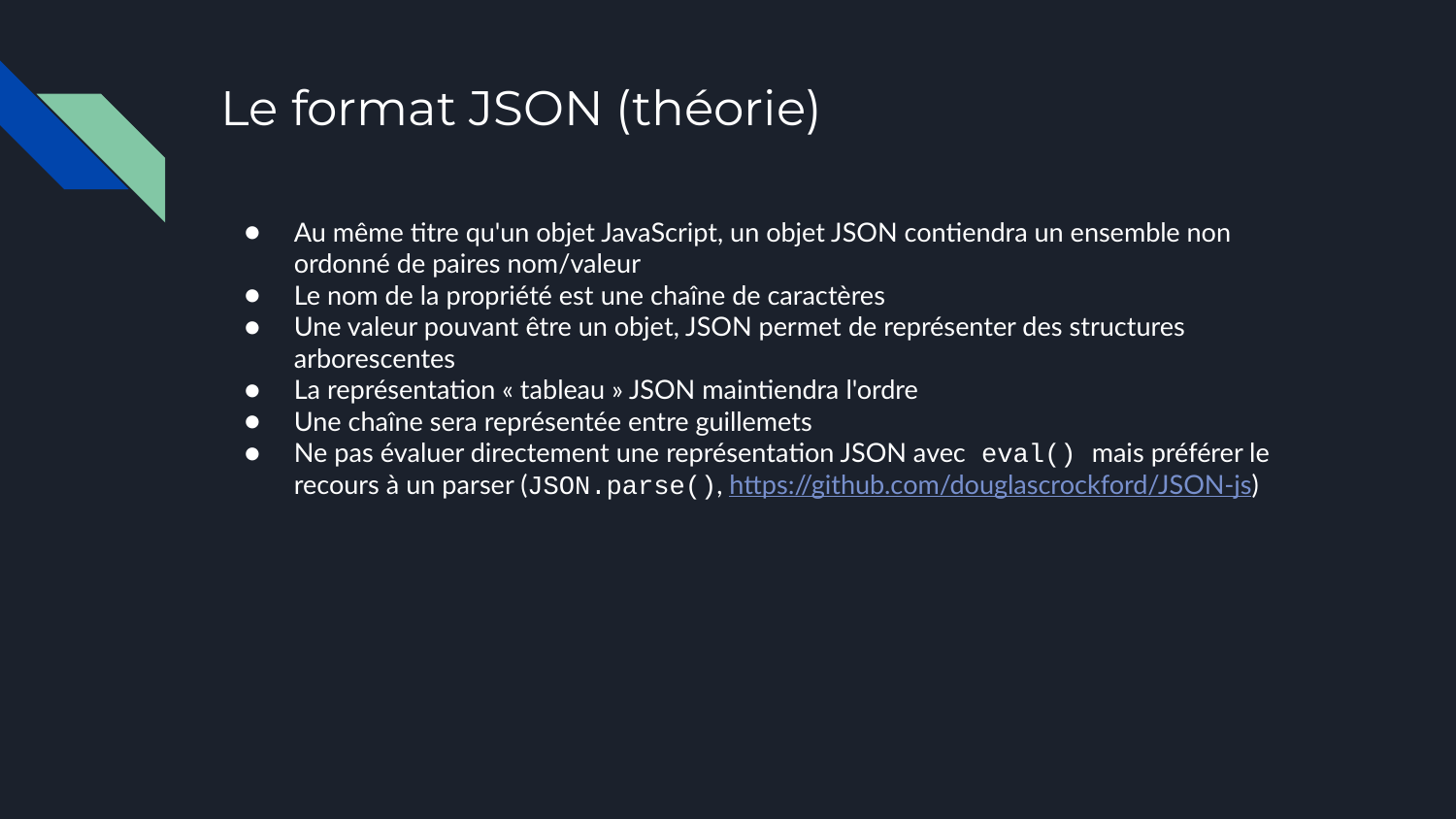

# Le format JSON (théorie)
Au même titre qu'un objet JavaScript, un objet JSON contiendra un ensemble non ordonné de paires nom/valeur
Le nom de la propriété est une chaîne de caractères
Une valeur pouvant être un objet, JSON permet de représenter des structures arborescentes
La représentation « tableau » JSON maintiendra l'ordre
Une chaîne sera représentée entre guillemets
Ne pas évaluer directement une représentation JSON avec eval() mais préférer le recours à un parser (JSON.parse(), https://github.com/douglascrockford/JSON-js)